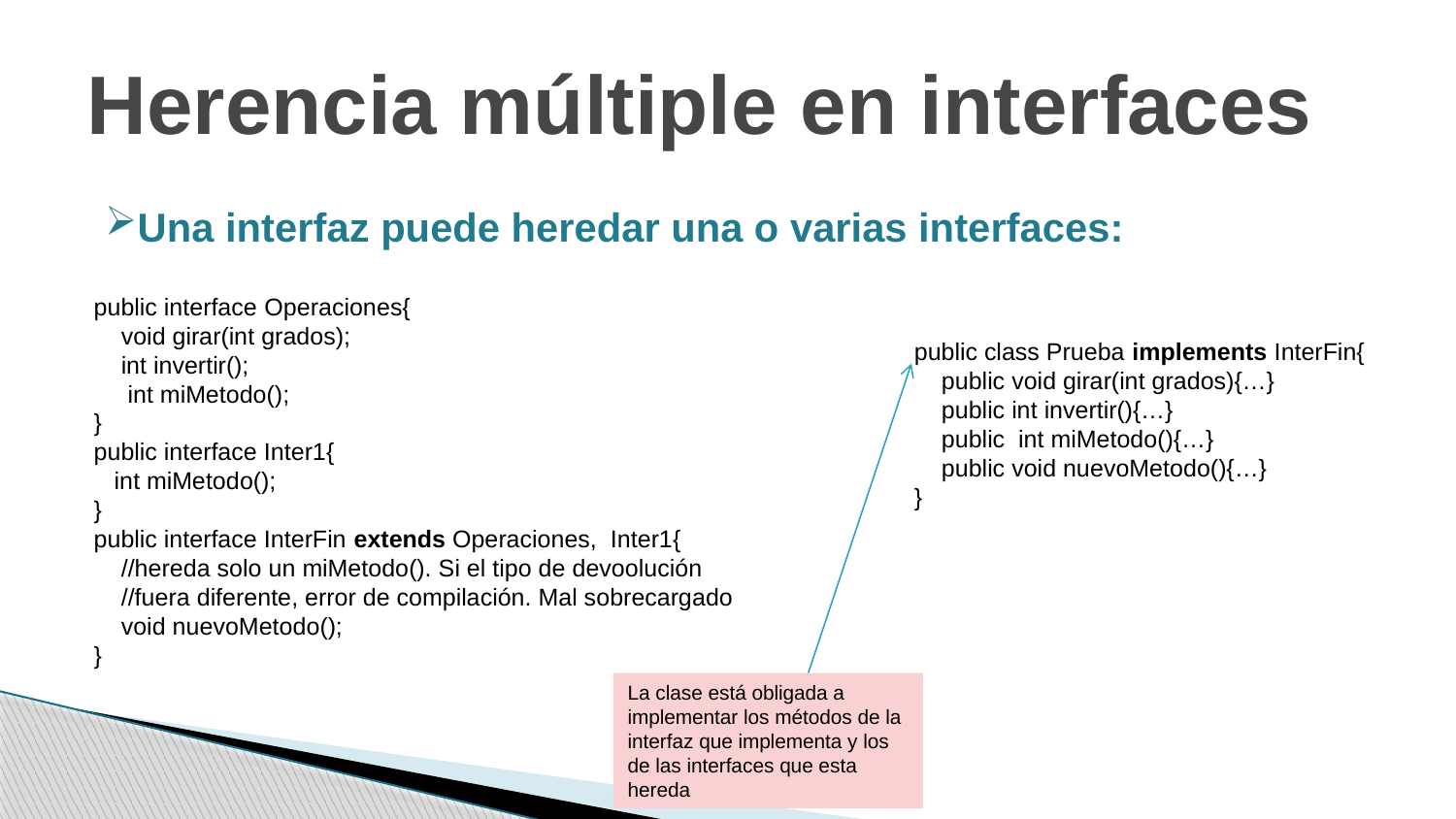

# Herencia múltiple en interfaces
Una interfaz puede heredar una o varias interfaces:

public interface Operaciones{
    void girar(int grados);
    int invertir();
     int miMetodo();
}
public interface Inter1{
   int miMetodo();
}
public interface InterFin extends Operaciones,  Inter1{
    //hereda solo un miMetodo(). Si el tipo de devoolución
    //fuera diferente, error de compilación. Mal sobrecargado
    void nuevoMetodo();
}
public class Prueba implements InterFin{
    public void girar(int grados){…}
    public int invertir(){…}
    public  int miMetodo(){…}
    public void nuevoMetodo(){…}
}
La clase está obligada a implementar los métodos de la interfaz que implementa y los de las interfaces que esta hereda